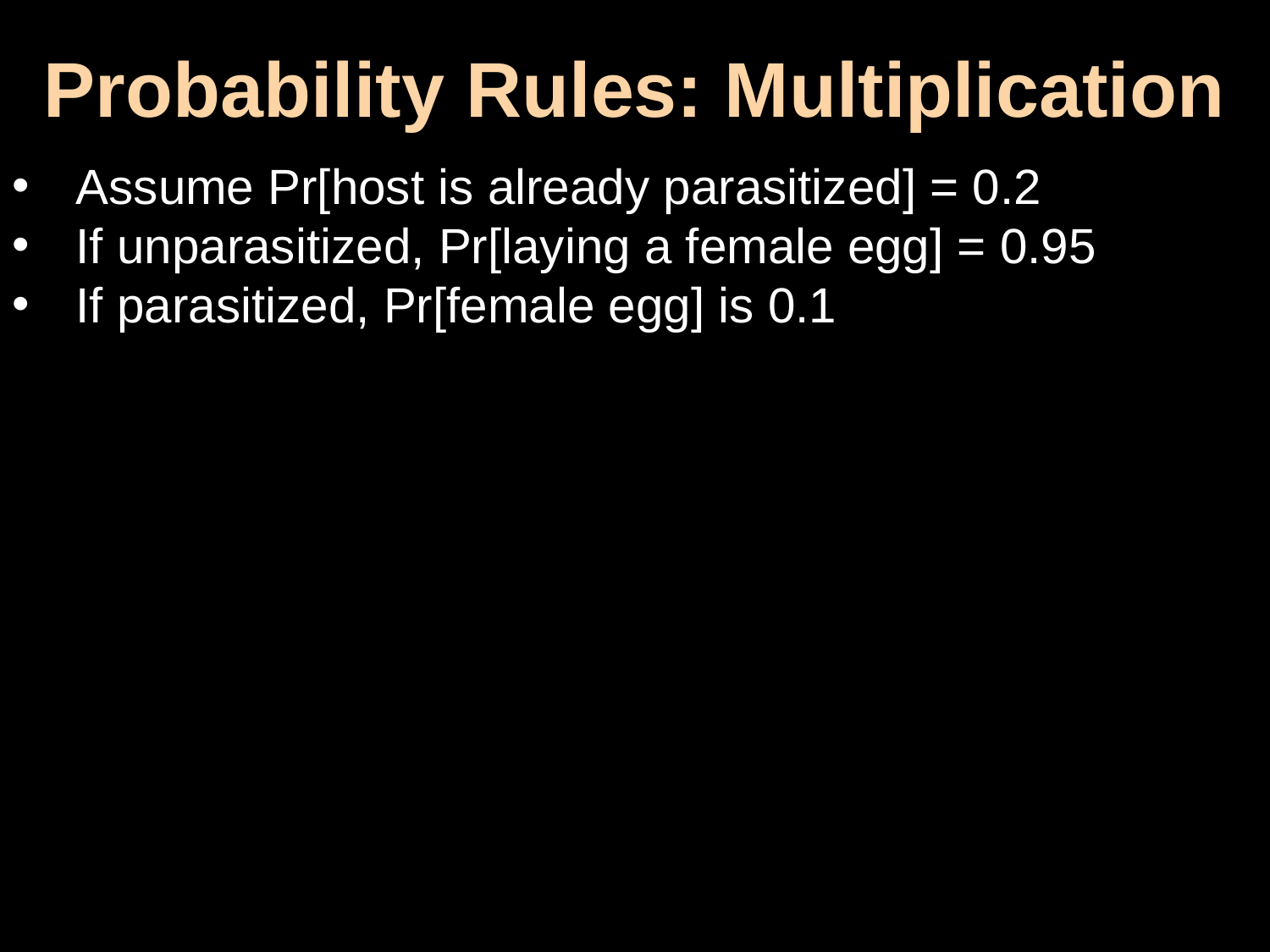

# Probability Rules: Multiplication
Assume Pr[host is already parasitized] = 0.2
If unparasitized, Pr[laying a female egg] = 0.95
If parasitized, Pr[female egg] is 0.1